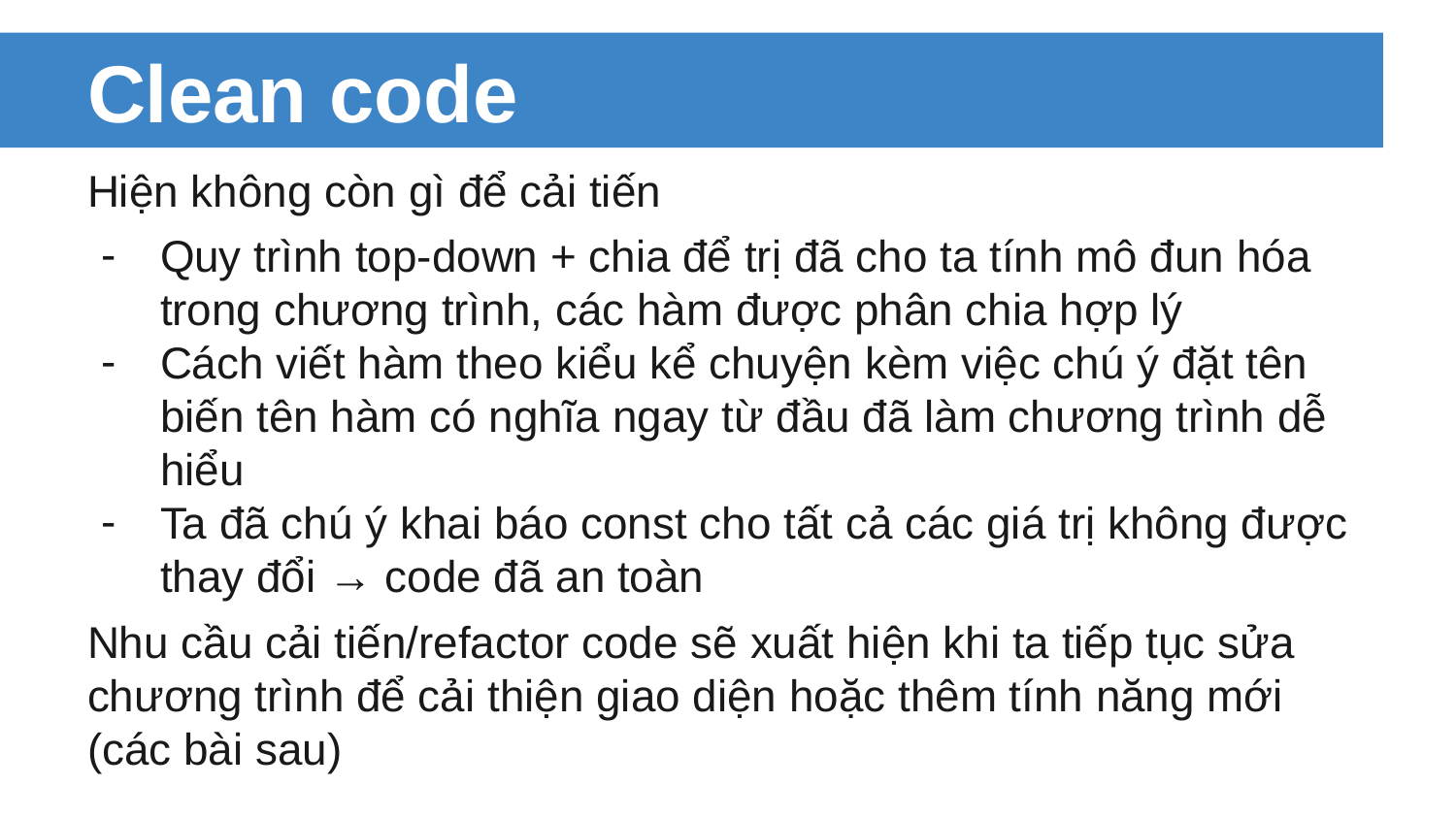

# Clean code
Hiện không còn gì để cải tiến
Quy trình top-down + chia để trị đã cho ta tính mô đun hóa trong chương trình, các hàm được phân chia hợp lý
Cách viết hàm theo kiểu kể chuyện kèm việc chú ý đặt tên biến tên hàm có nghĩa ngay từ đầu đã làm chương trình dễ hiểu
Ta đã chú ý khai báo const cho tất cả các giá trị không được thay đổi → code đã an toàn
Nhu cầu cải tiến/refactor code sẽ xuất hiện khi ta tiếp tục sửa chương trình để cải thiện giao diện hoặc thêm tính năng mới (các bài sau)